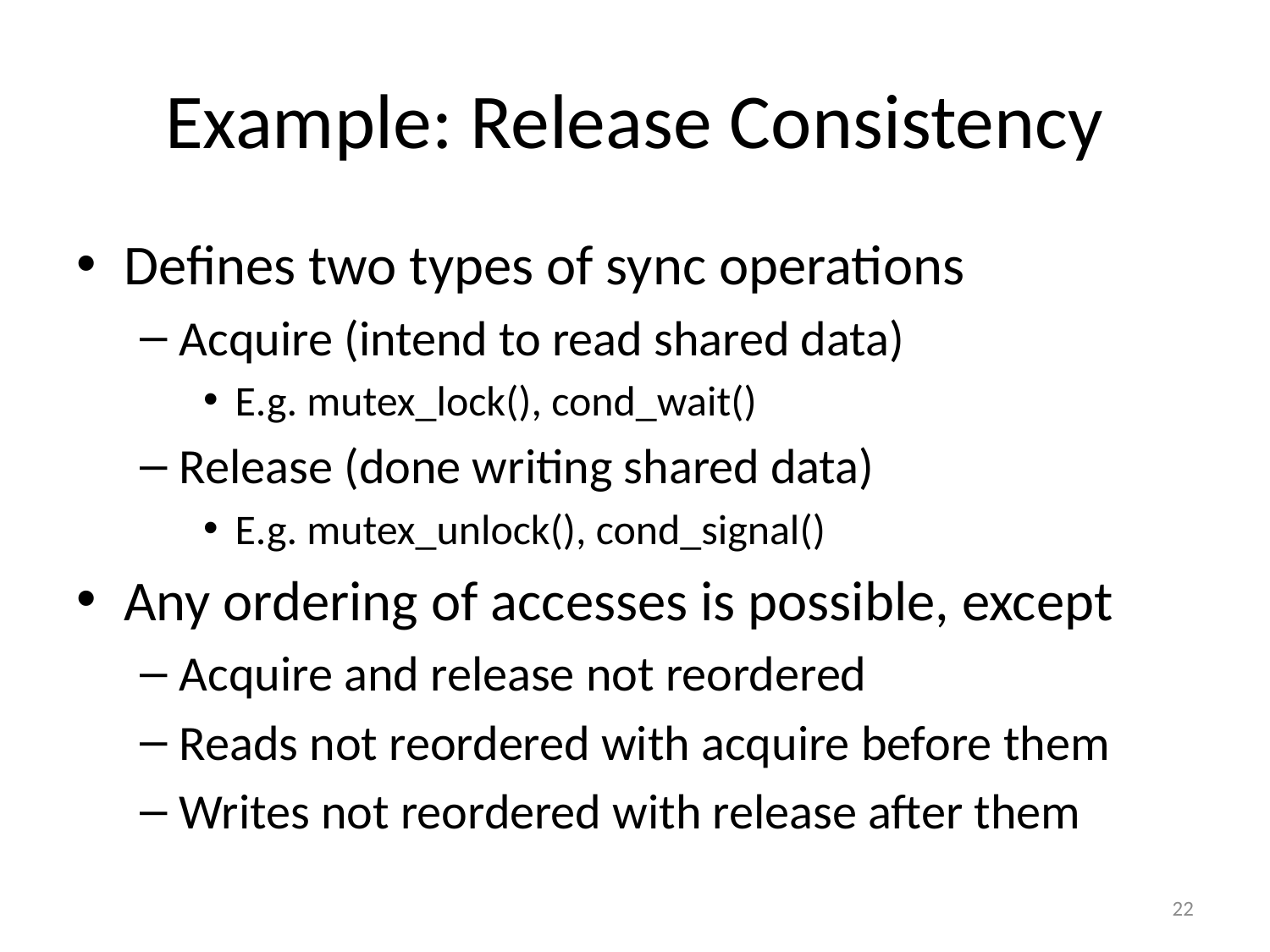

# Example: Release Consistency
Defines two types of sync operations
Acquire (intend to read shared data)
E.g. mutex_lock(), cond_wait()
Release (done writing shared data)
E.g. mutex_unlock(), cond_signal()
Any ordering of accesses is possible, except
Acquire and release not reordered
Reads not reordered with acquire before them
Writes not reordered with release after them
22